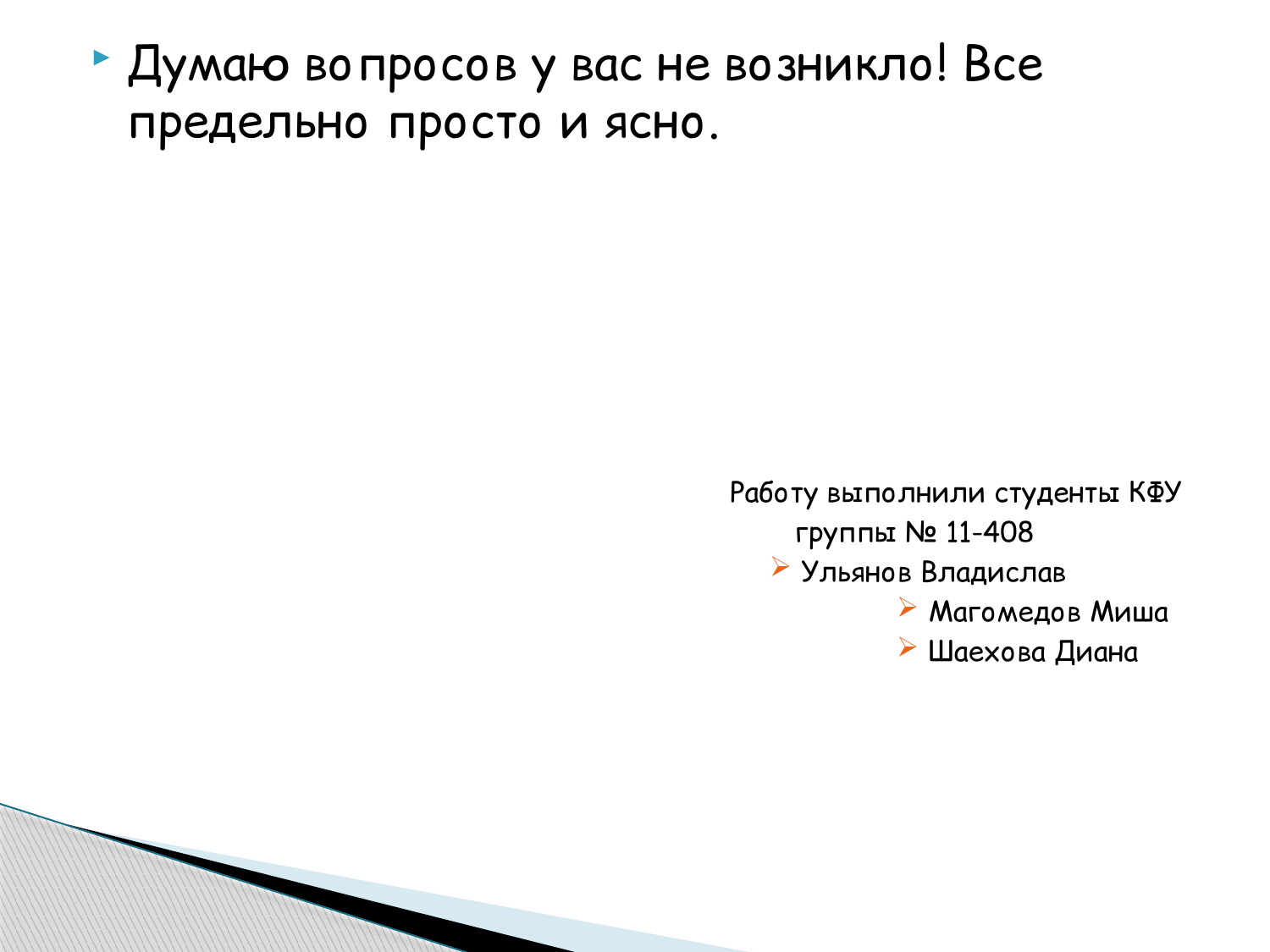

Думаю вопросов у вас не возникло! Все предельно просто и ясно.

Работу выполнили студенты КФУ
   группы № 11-408
Ульянов Владислав
Магомедов Миша
Шаехова Диана